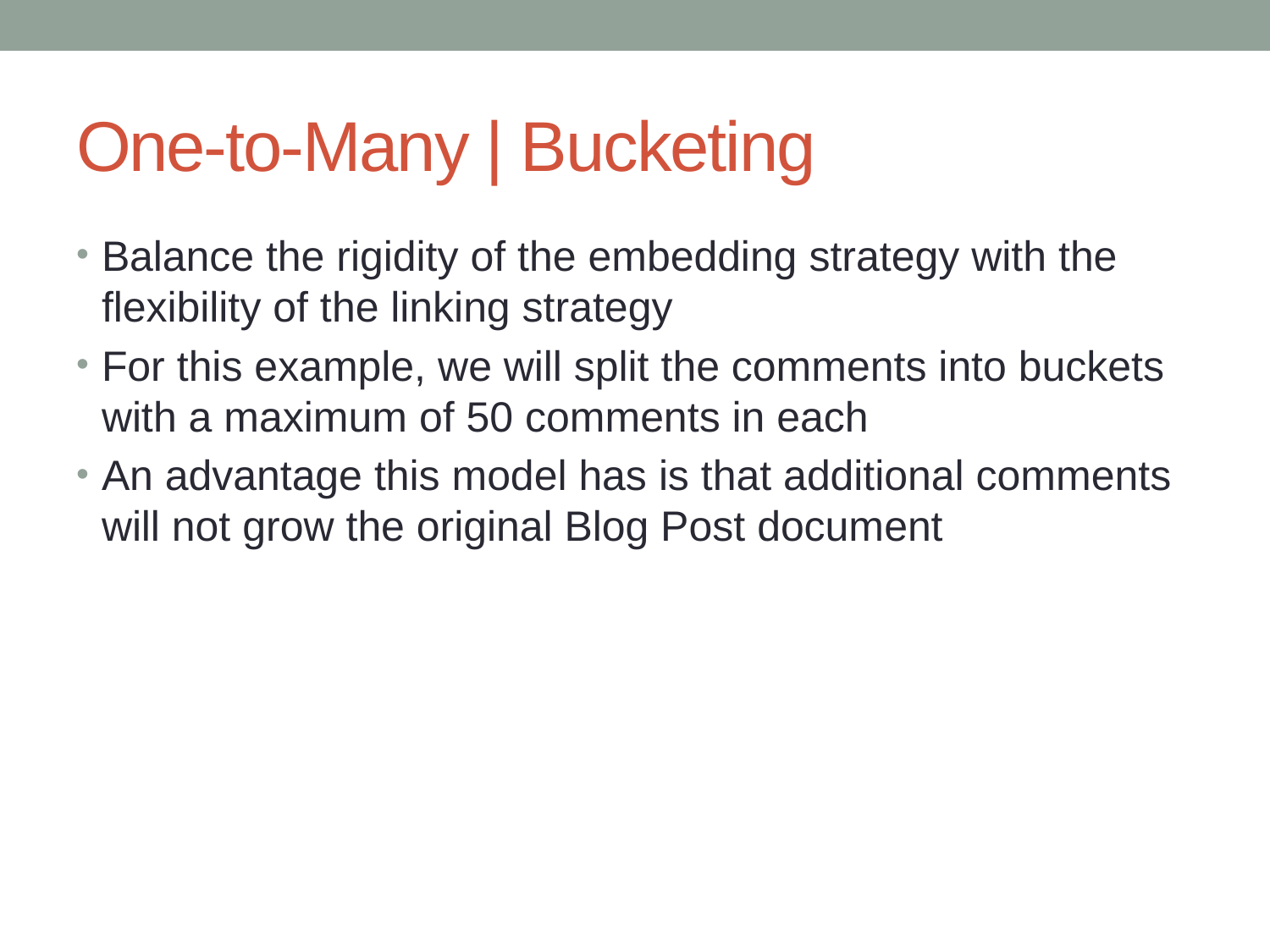

# One-to-Many | Bucketing
Balance the rigidity of the embedding strategy with the flexibility of the linking strategy
For this example, we will split the comments into buckets with a maximum of 50 comments in each
An advantage this model has is that additional comments will not grow the original Blog Post document